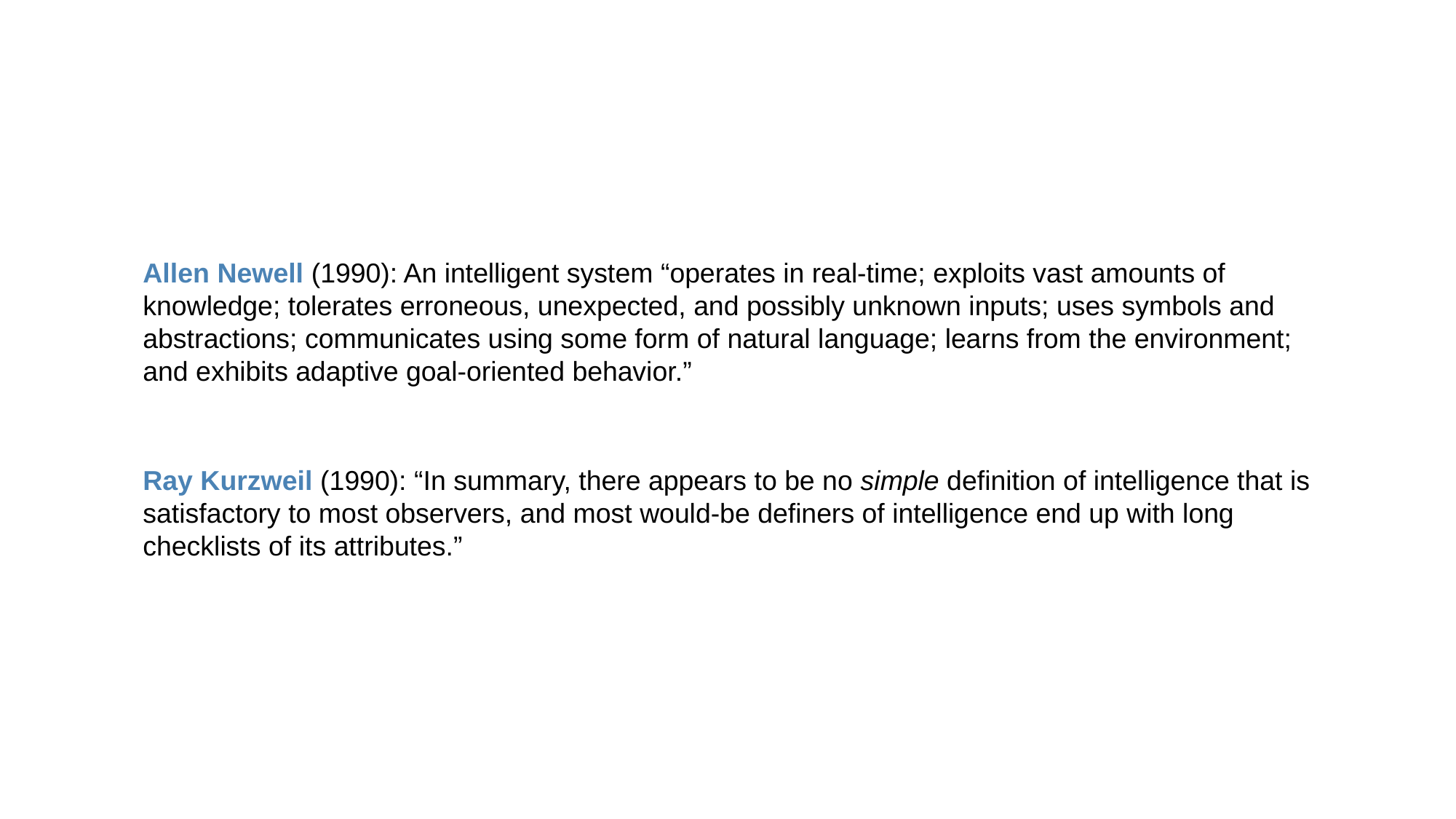

Allen Newell (1990): An intelligent system “operates in real-time; exploits vast amounts of knowledge; tolerates erroneous, unexpected, and possibly unknown inputs; uses symbols and abstractions; communicates using some form of natural language; learns from the environment; and exhibits adaptive goal-oriented behavior.”

Ray Kurzweil (1990): “In summary, there appears to be no simple definition of intelligence that is satisfactory to most observers, and most would-be definers of intelligence end up with long checklists of its attributes.”